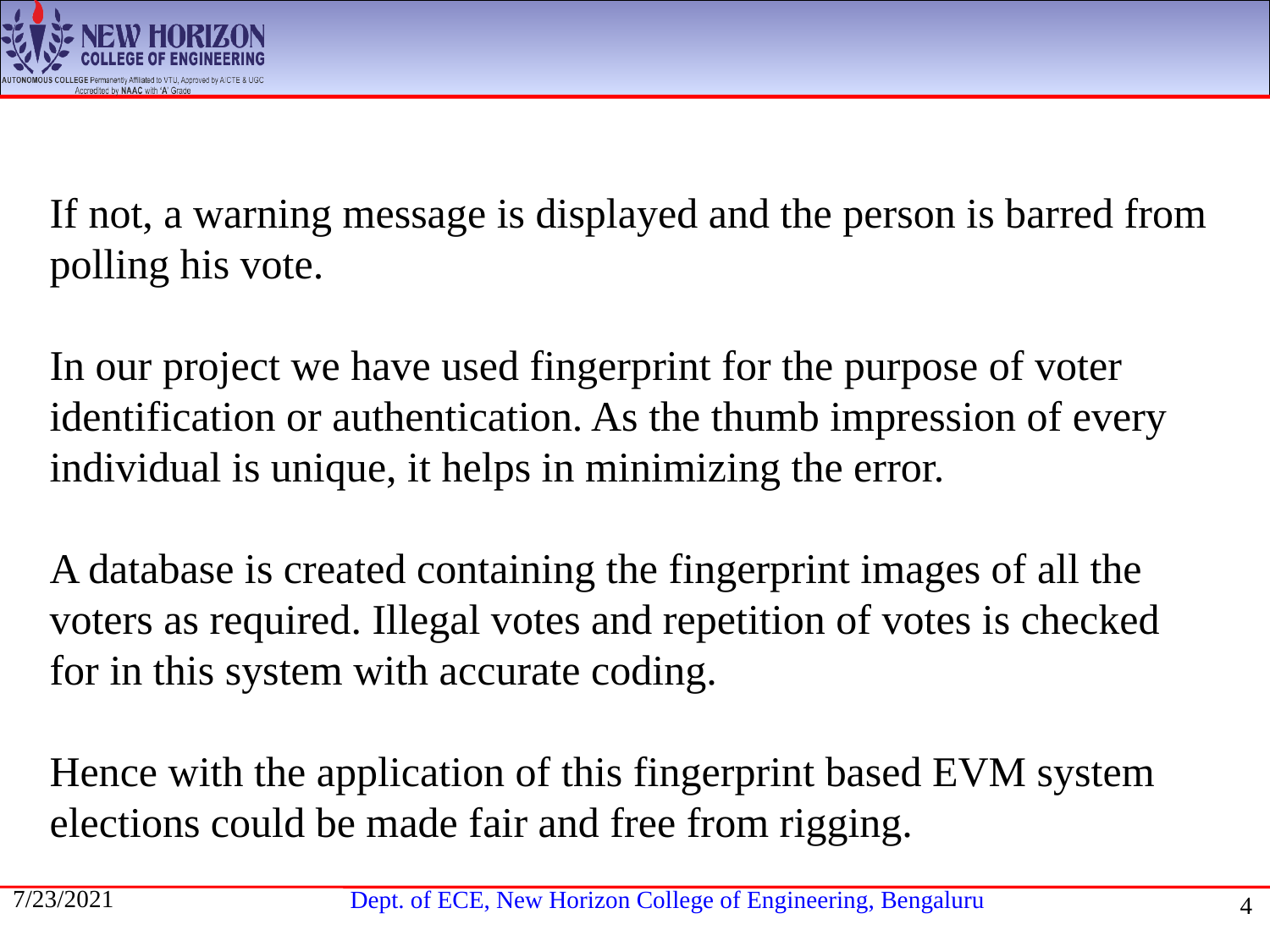

If not, a warning message is displayed and the person is barred from polling his vote.

In our project we have used fingerprint for the purpose of voter identification or authentication. As the thumb impression of every individual is unique, it helps in minimizing the error.

A database is created containing the fingerprint images of all the voters as required. Illegal votes and repetition of votes is checked for in this system with accurate coding.

Hence with the application of this fingerprint based EVM system elections could be made fair and free from rigging.

7/23/2021
4